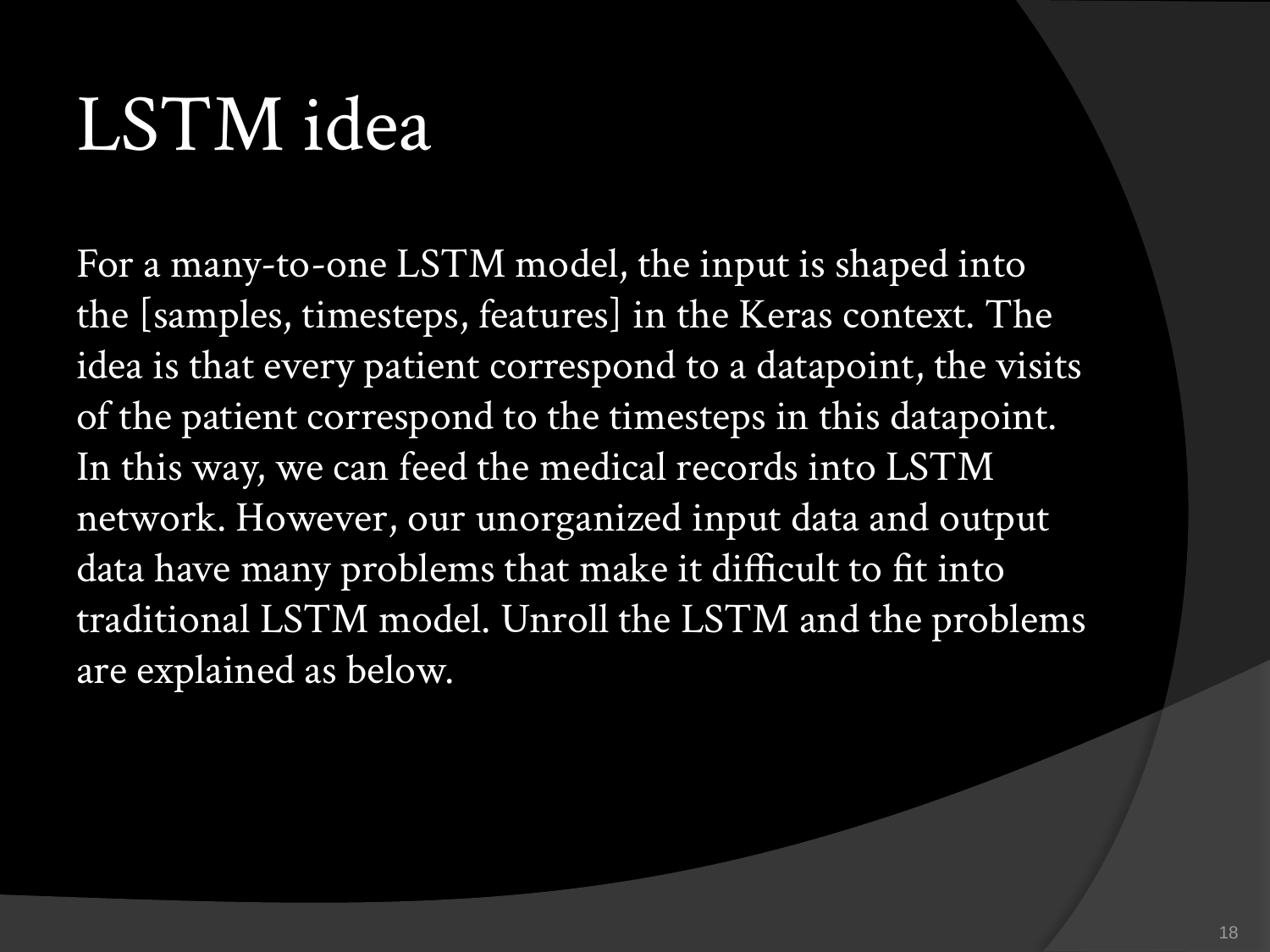

# LSTM idea
For a many-to-one LSTM model, the input is shaped into the [samples, timesteps, features] in the Keras context. The idea is that every patient correspond to a datapoint, the visits of the patient correspond to the timesteps in this datapoint. In this way, we can feed the medical records into LSTM network. However, our unorganized input data and output data have many problems that make it difficult to fit into traditional LSTM model. Unroll the LSTM and the problems are explained as below.
18